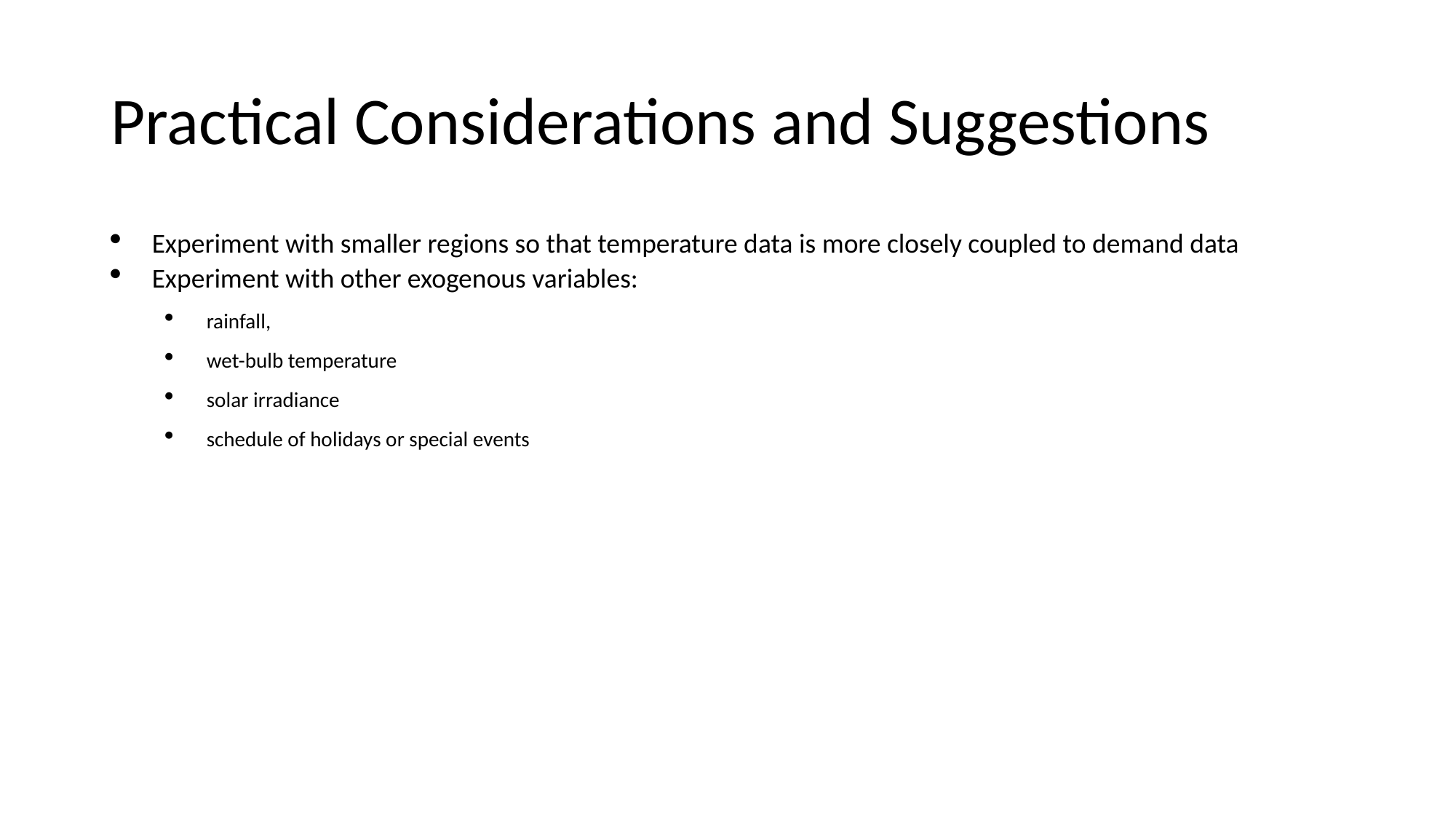

# Practical Considerations and Suggestions
Experiment with smaller regions so that temperature data is more closely coupled to demand data
Experiment with other exogenous variables:
rainfall,
wet-bulb temperature
solar irradiance
schedule of holidays or special events